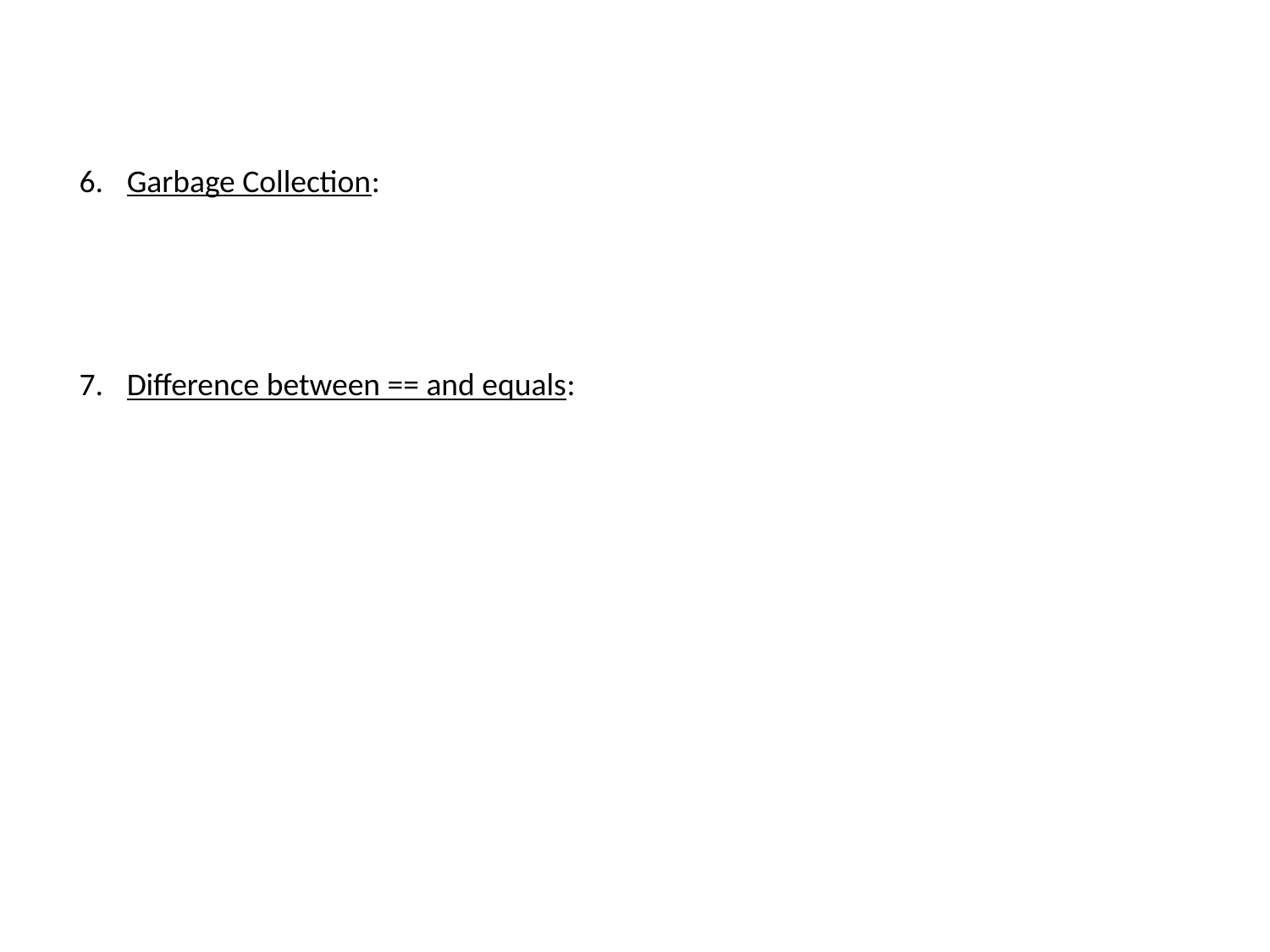

Garbage Collection:

Difference between == and equals: